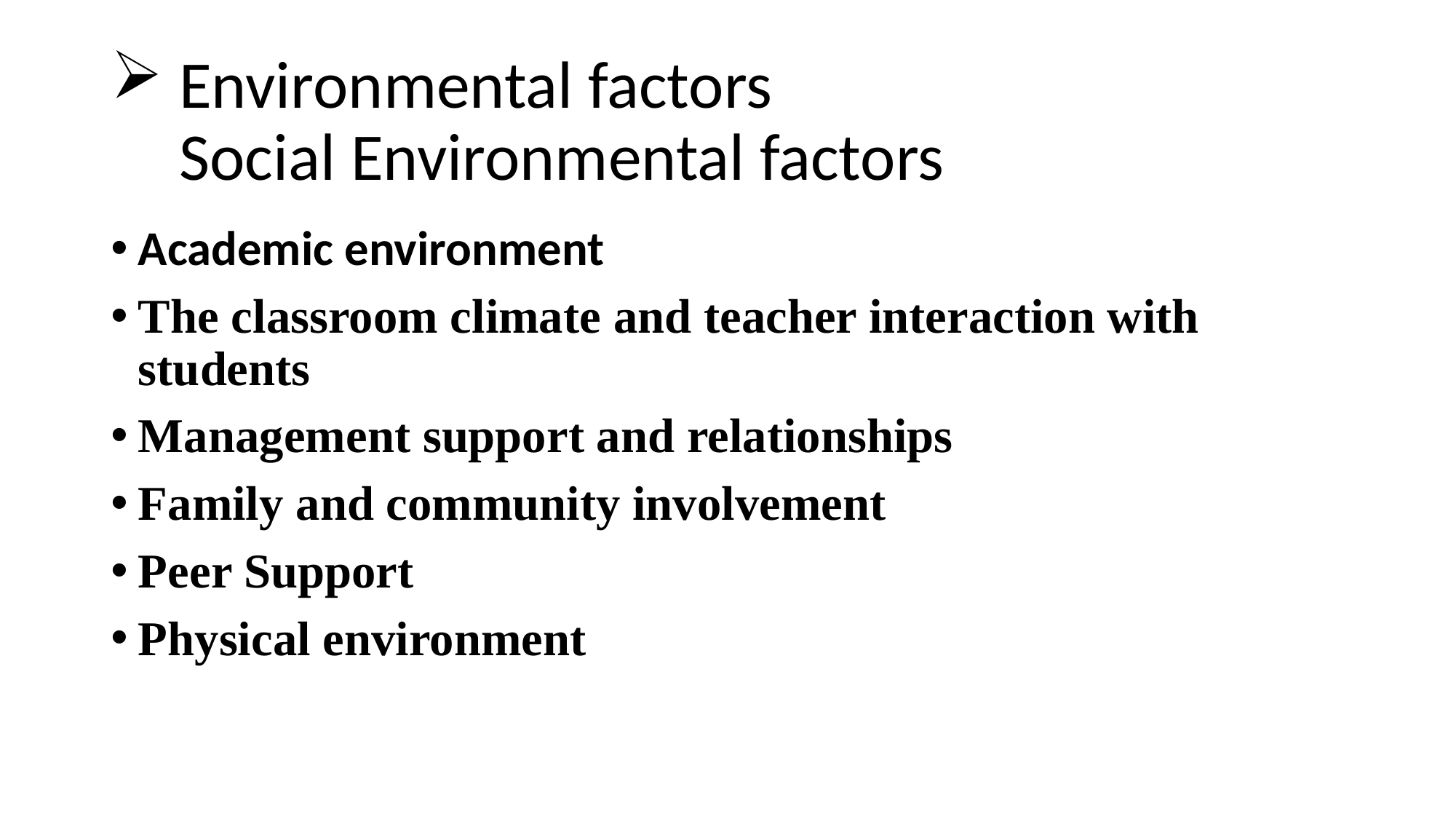

# Environmental factors Social Environmental factors
Academic environment
The classroom climate and teacher interaction with students
Management support and relationships
Family and community involvement
Peer Support
Physical environment